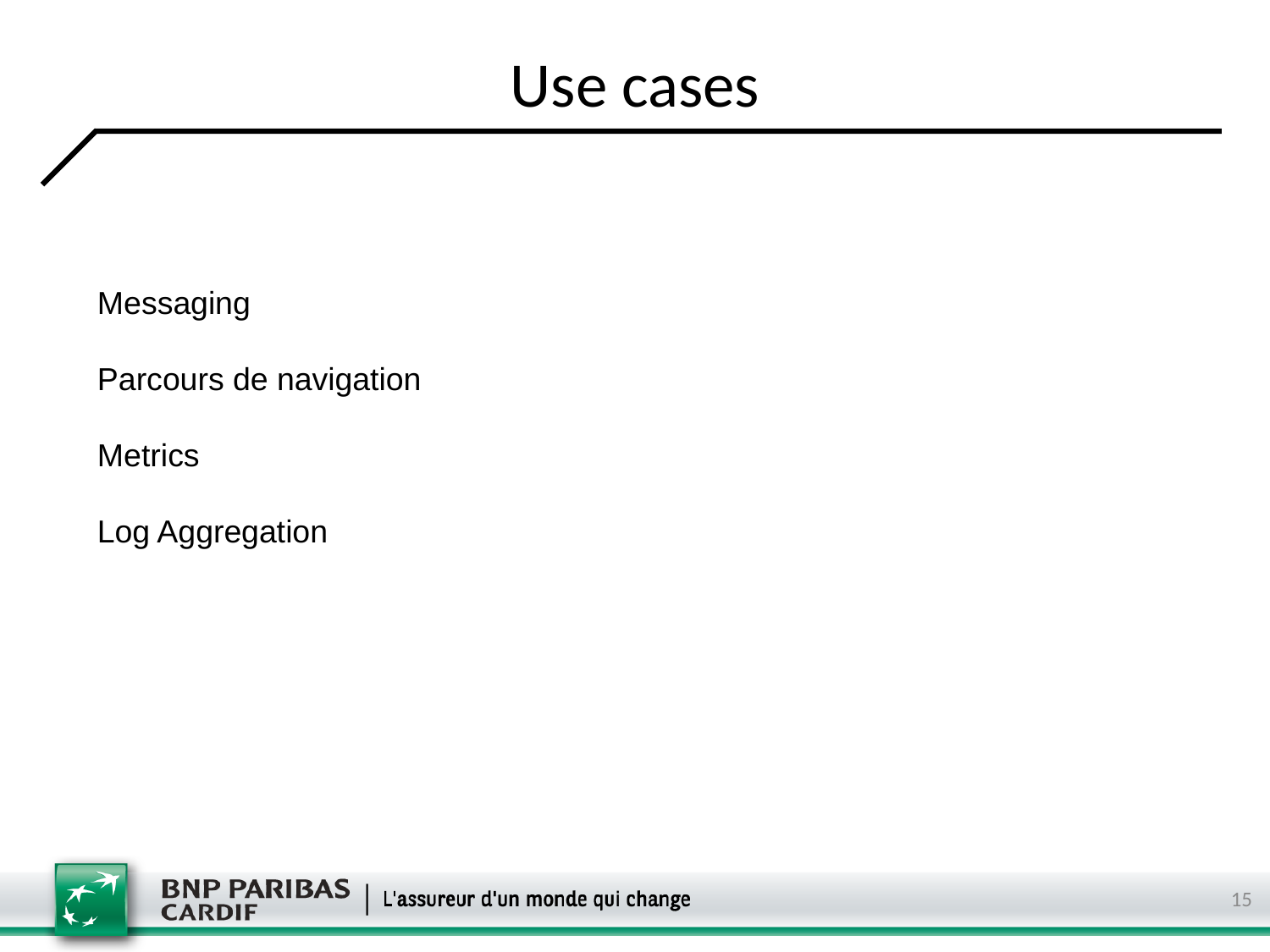

# Use cases
use cases
Messaging

Parcours de navigation

Metrics

Log Aggregation
15